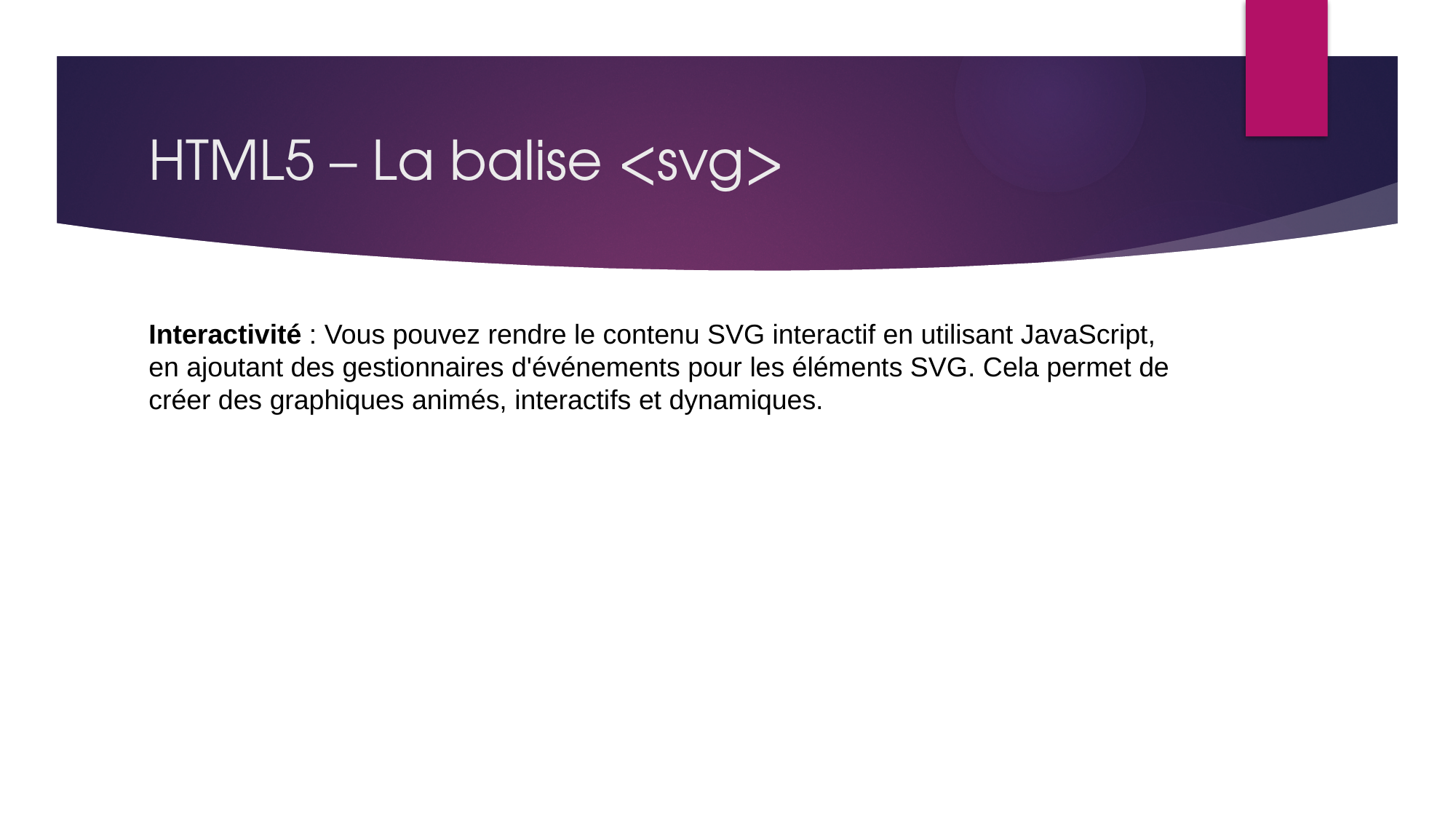

# HTML5 – La balise <svg>
Interactivité : Vous pouvez rendre le contenu SVG interactif en utilisant JavaScript, en ajoutant des gestionnaires d'événements pour les éléments SVG. Cela permet de créer des graphiques animés, interactifs et dynamiques.